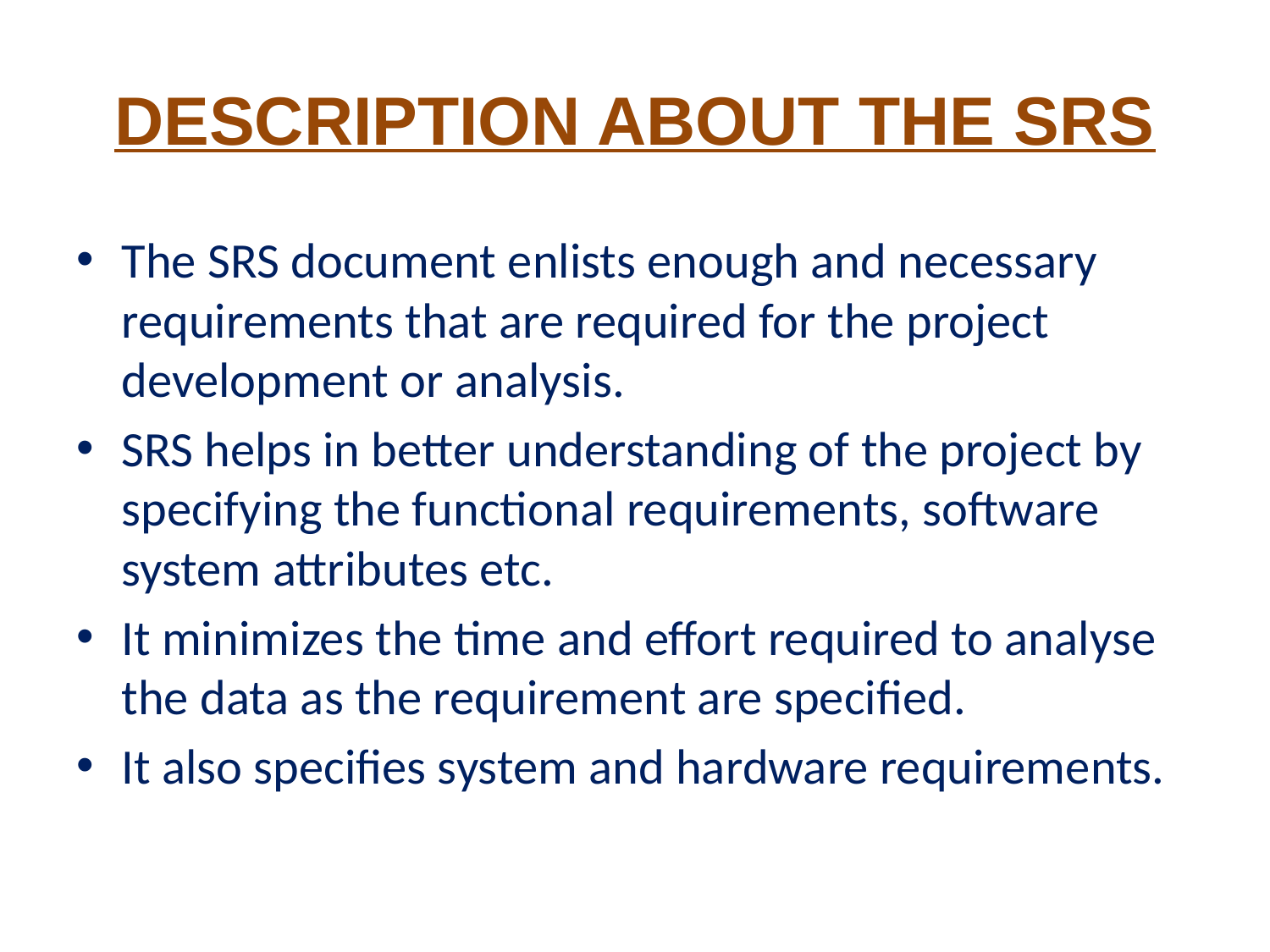

# DESCRIPTION ABOUT THE SRS
The SRS document enlists enough and necessary requirements that are required for the project development or analysis.
SRS helps in better understanding of the project by specifying the functional requirements, software system attributes etc.
It minimizes the time and effort required to analyse the data as the requirement are specified.
It also specifies system and hardware requirements.